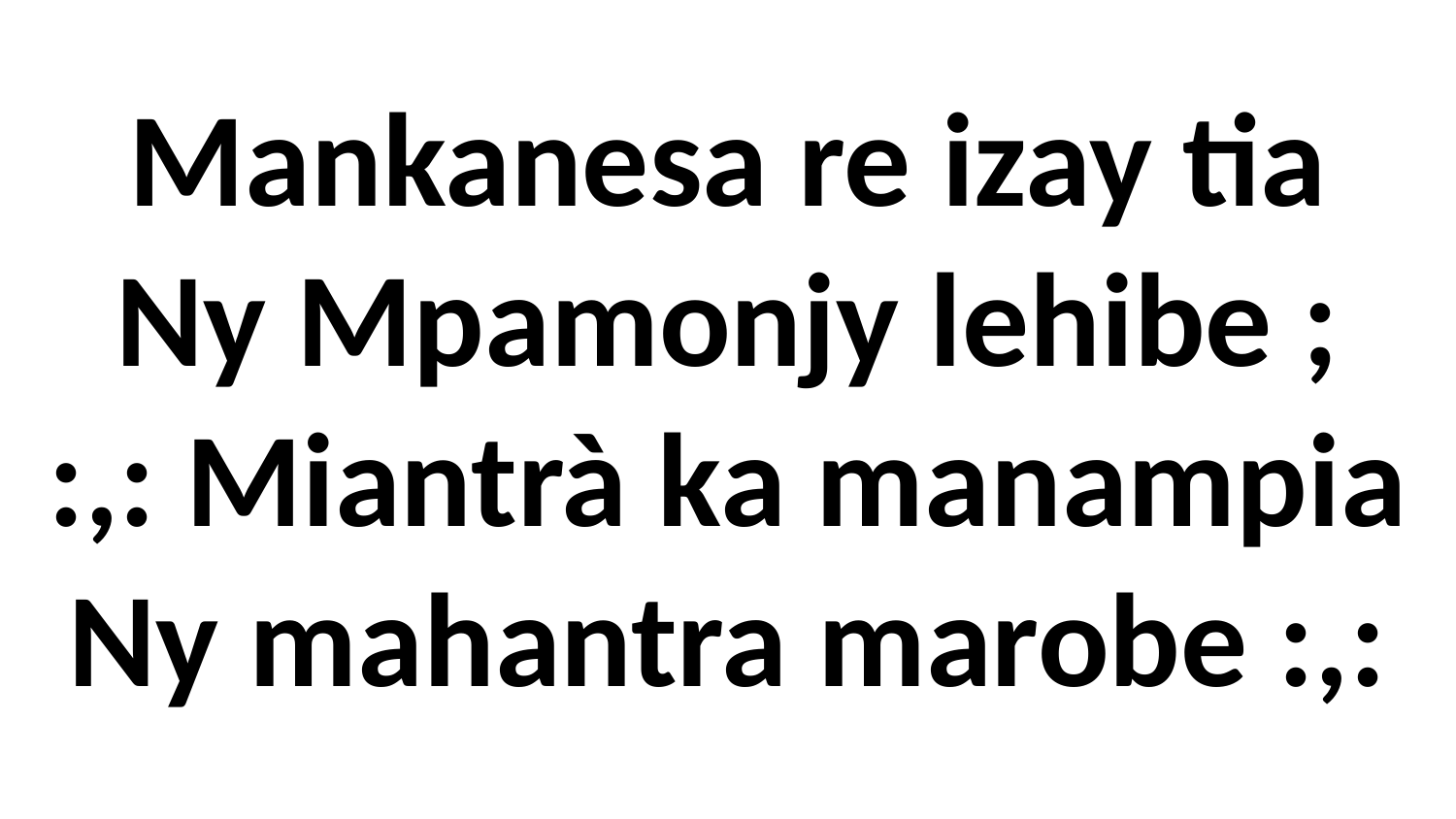

Mankanesa re izay tia
Ny Mpamonjy lehibe ;
:,: Miantrà ka manampia
Ny mahantra marobe :,: